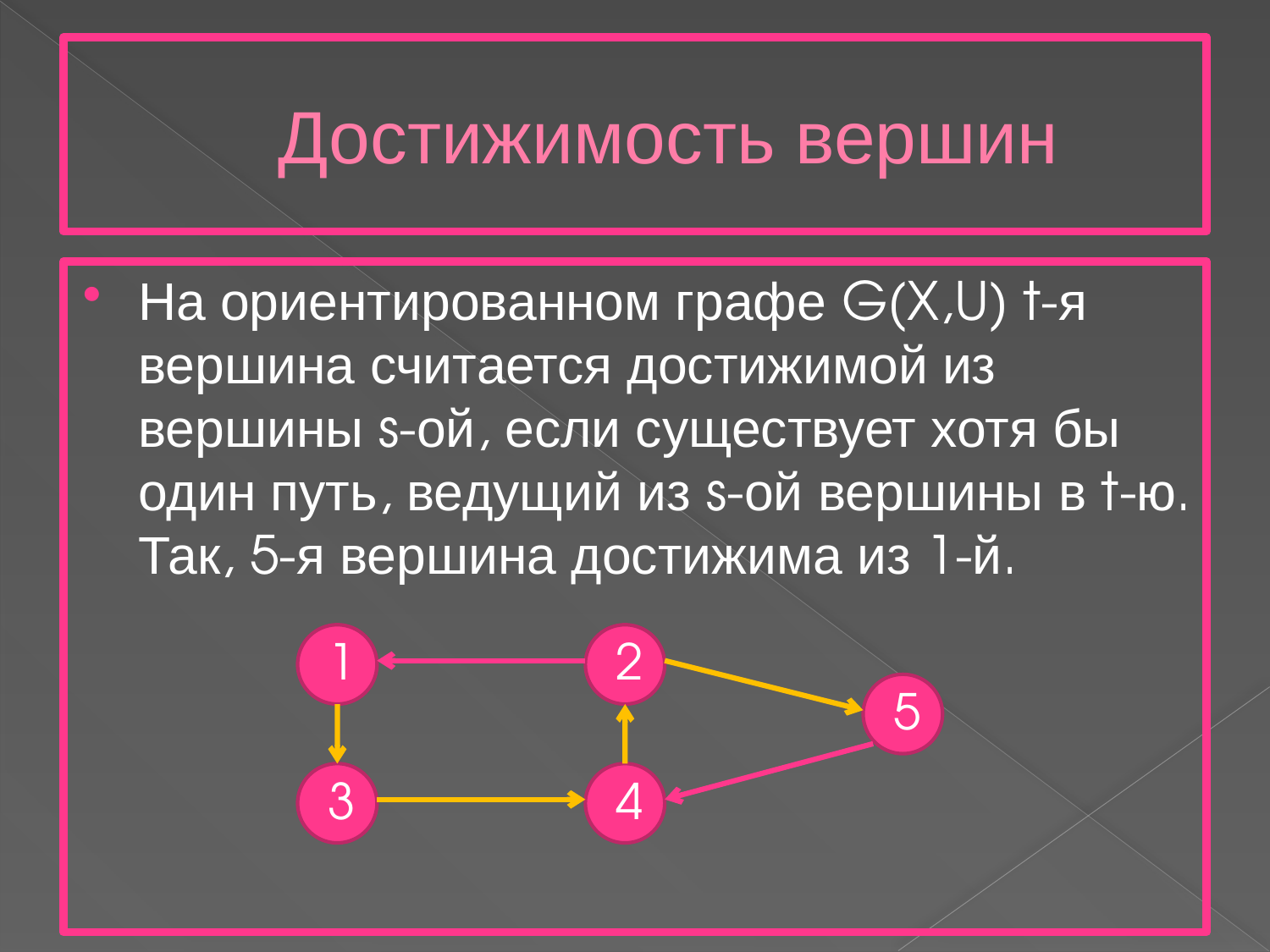

# Достижимость вершин
На ориентированном графе G(X,U) t-я вершина считается достижимой из вершины s-ой, если существует хотя бы один путь, ведущий из s-ой вершины в t-ю. Так, 5-я вершина достижима из 1-й.

  1

  2

  5

  3

  4